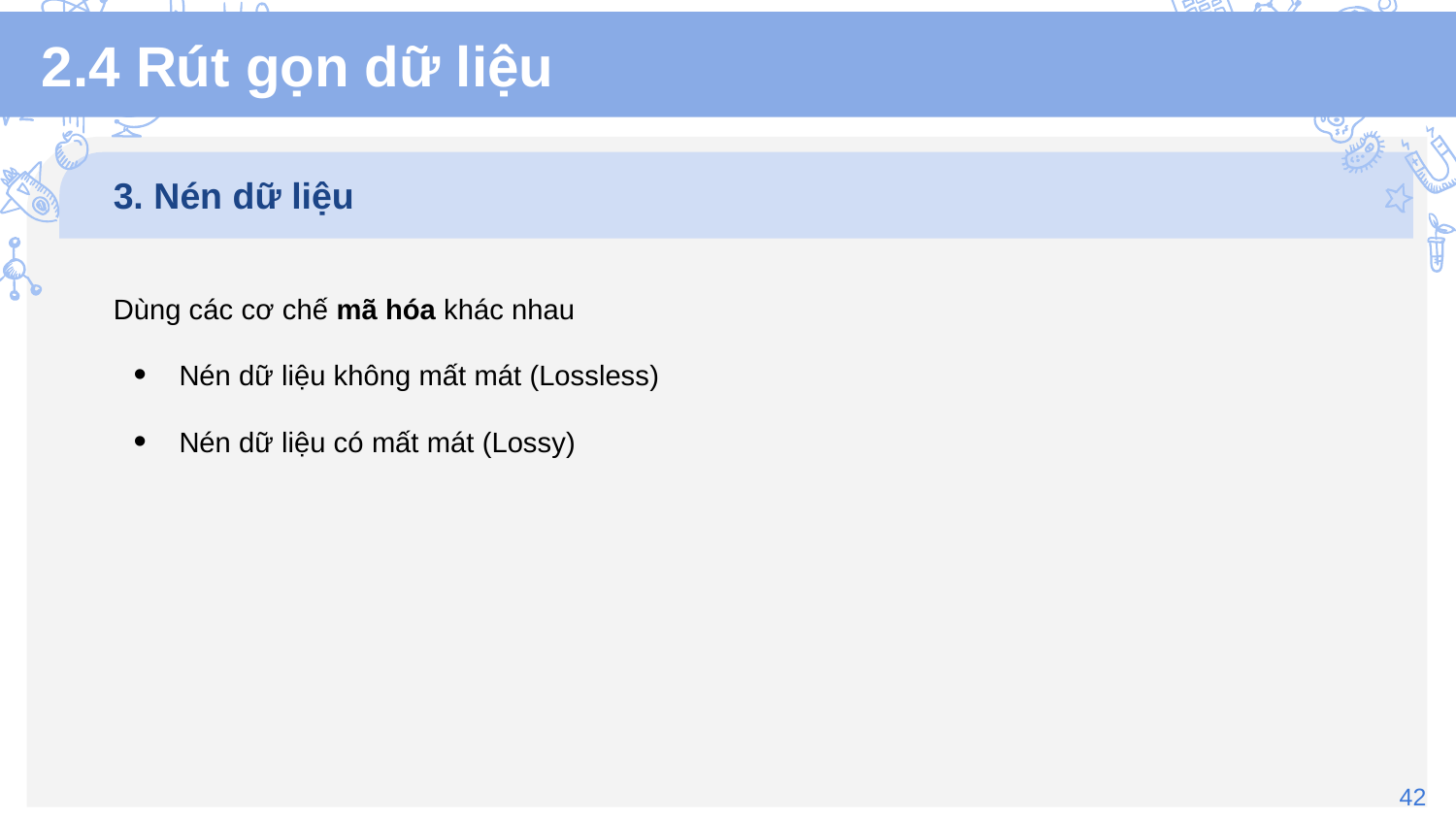

# 2.4 Rút gọn dữ liệu
3. Nén dữ liệu
Dùng các cơ chế mã hóa khác nhau
Nén dữ liệu không mất mát (Lossless)
Nén dữ liệu có mất mát (Lossy)
42